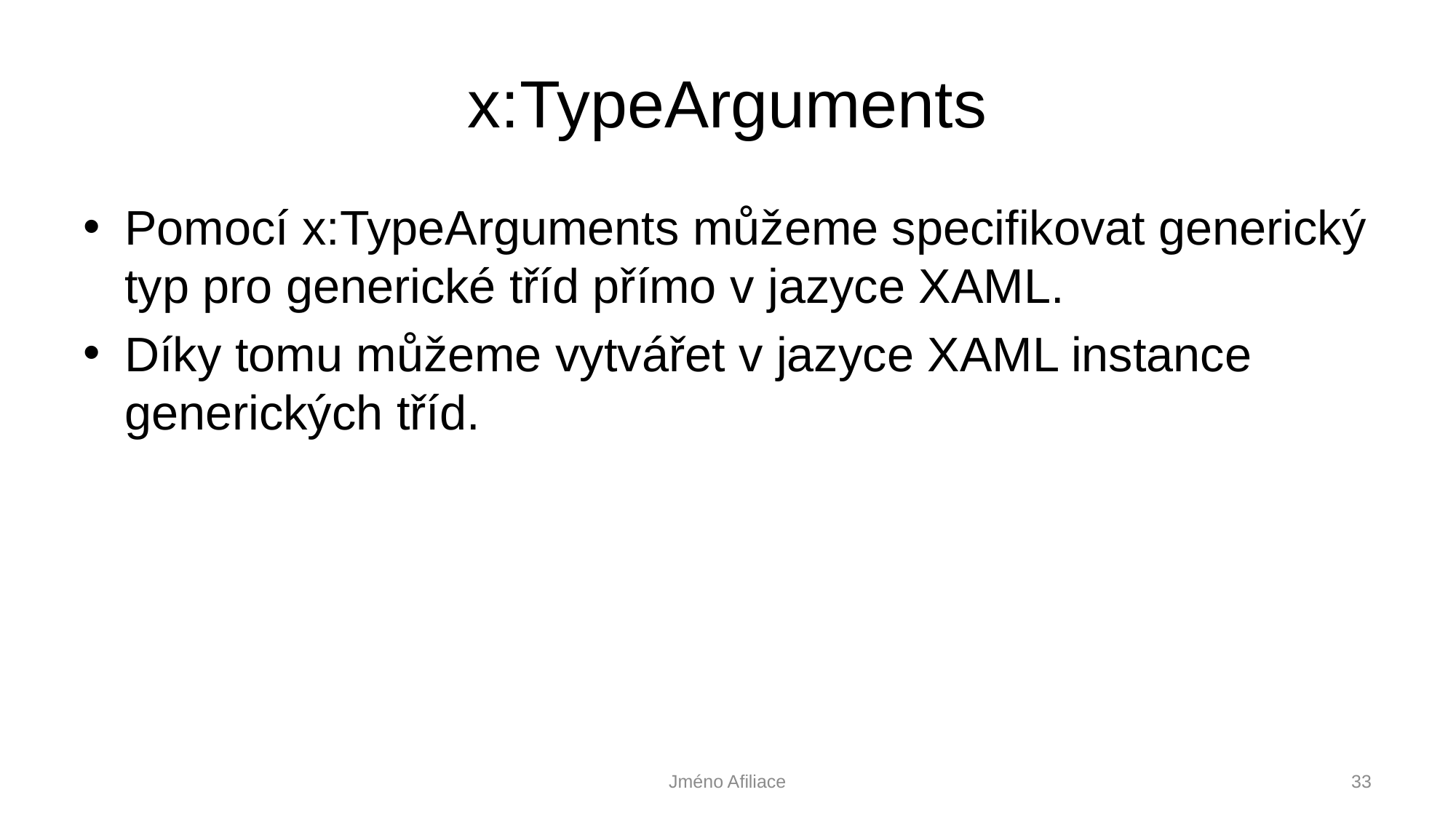

# x:TypeArguments
Pomocí x:TypeArguments můžeme specifikovat generický typ pro generické tříd přímo v jazyce XAML.
Díky tomu můžeme vytvářet v jazyce XAML instance generických tříd.
Jméno Afiliace
33